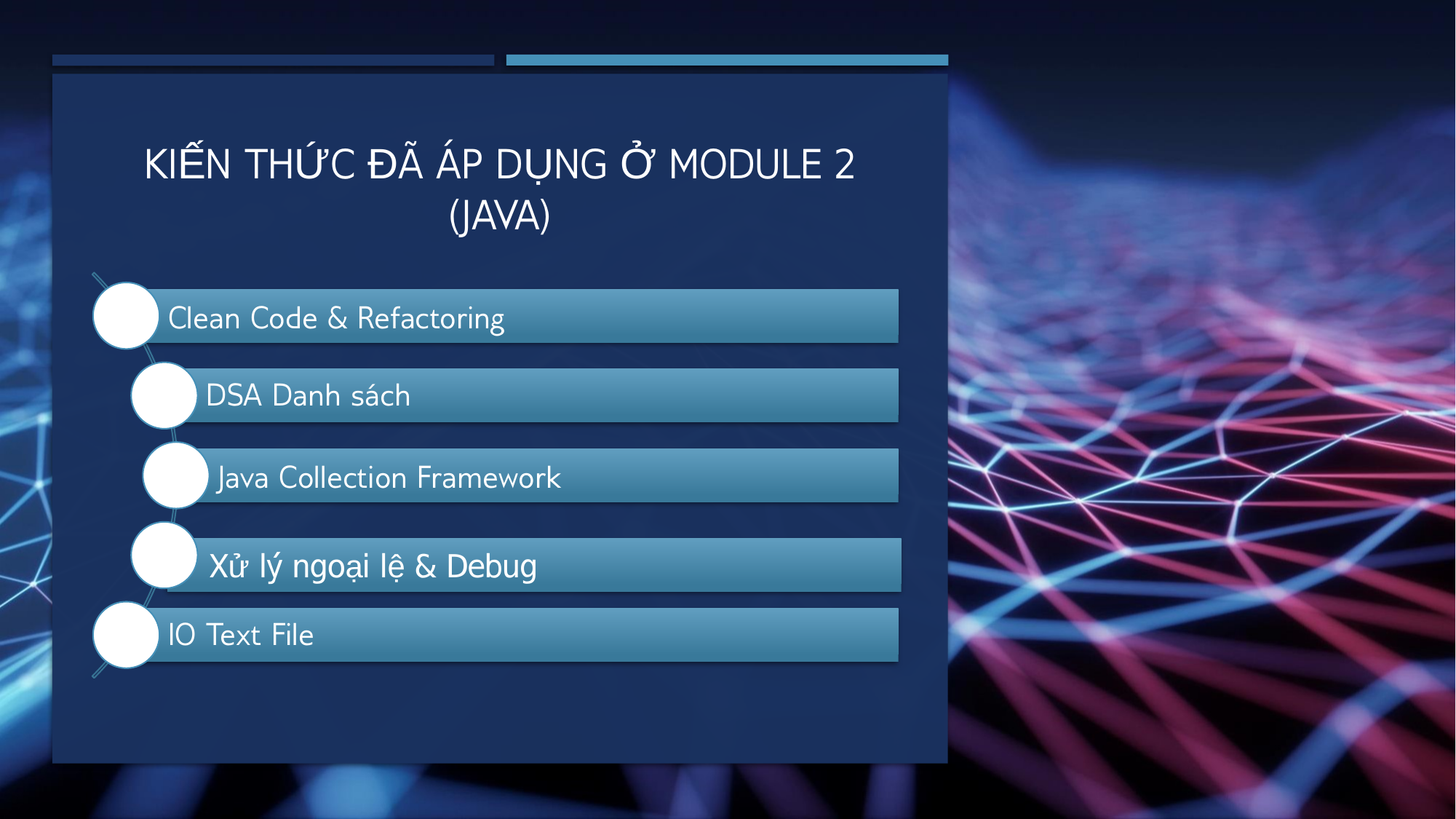

# Kiến thức đã áp dụng ở module 2 (java)
Clean Code & Refactoring
DSA Danh sách
Java Collection Framework
Xử lý ngoại lệ & Debug
IO Text File